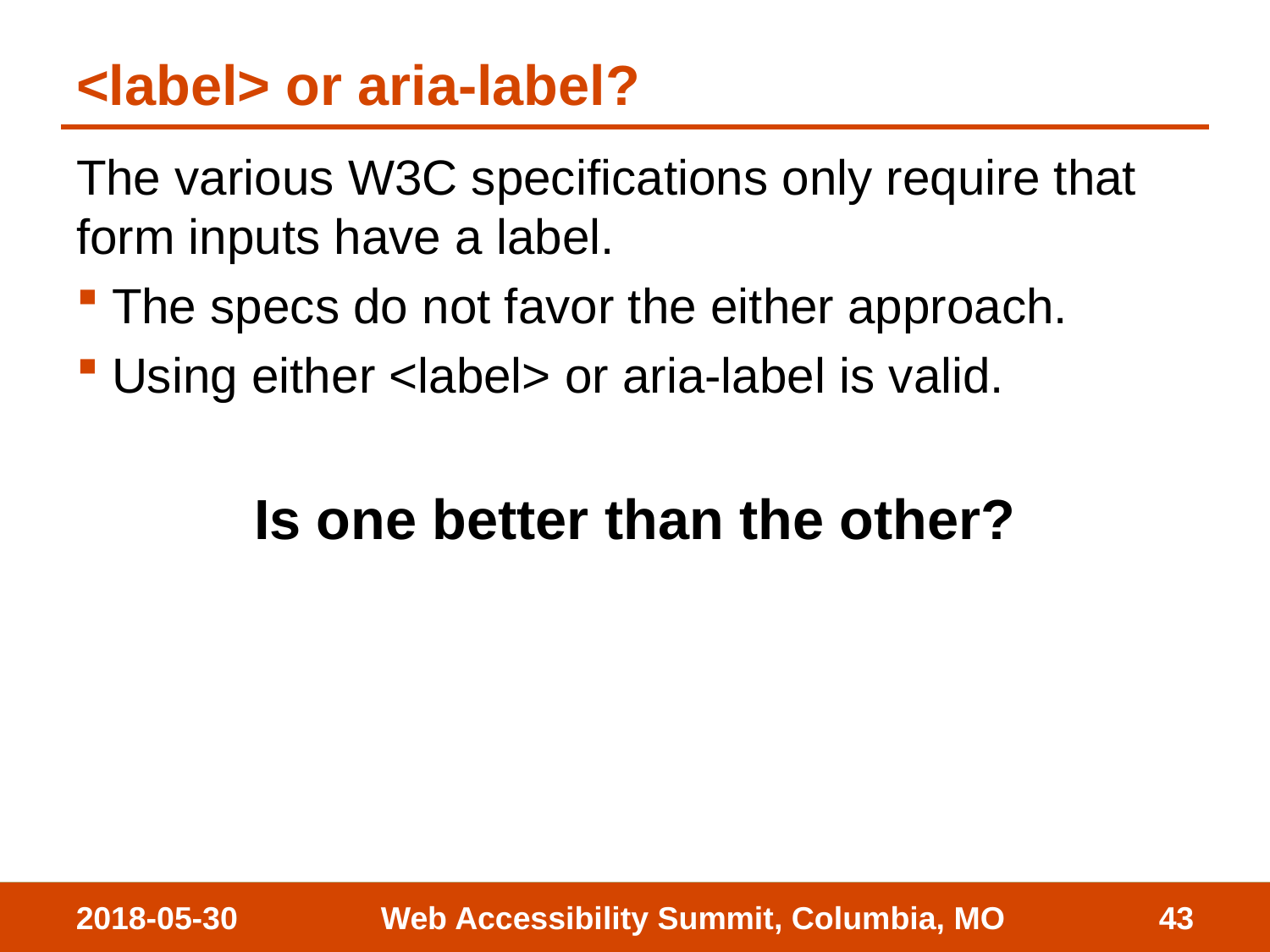

# <label> or aria-label?
The various W3C specifications only require that form inputs have a label.
The specs do not favor the either approach.
Using either <label> or aria-label is valid.

Is one better than the other?

2018-05-30
Web Accessibility Summit, Columbia, MO
43